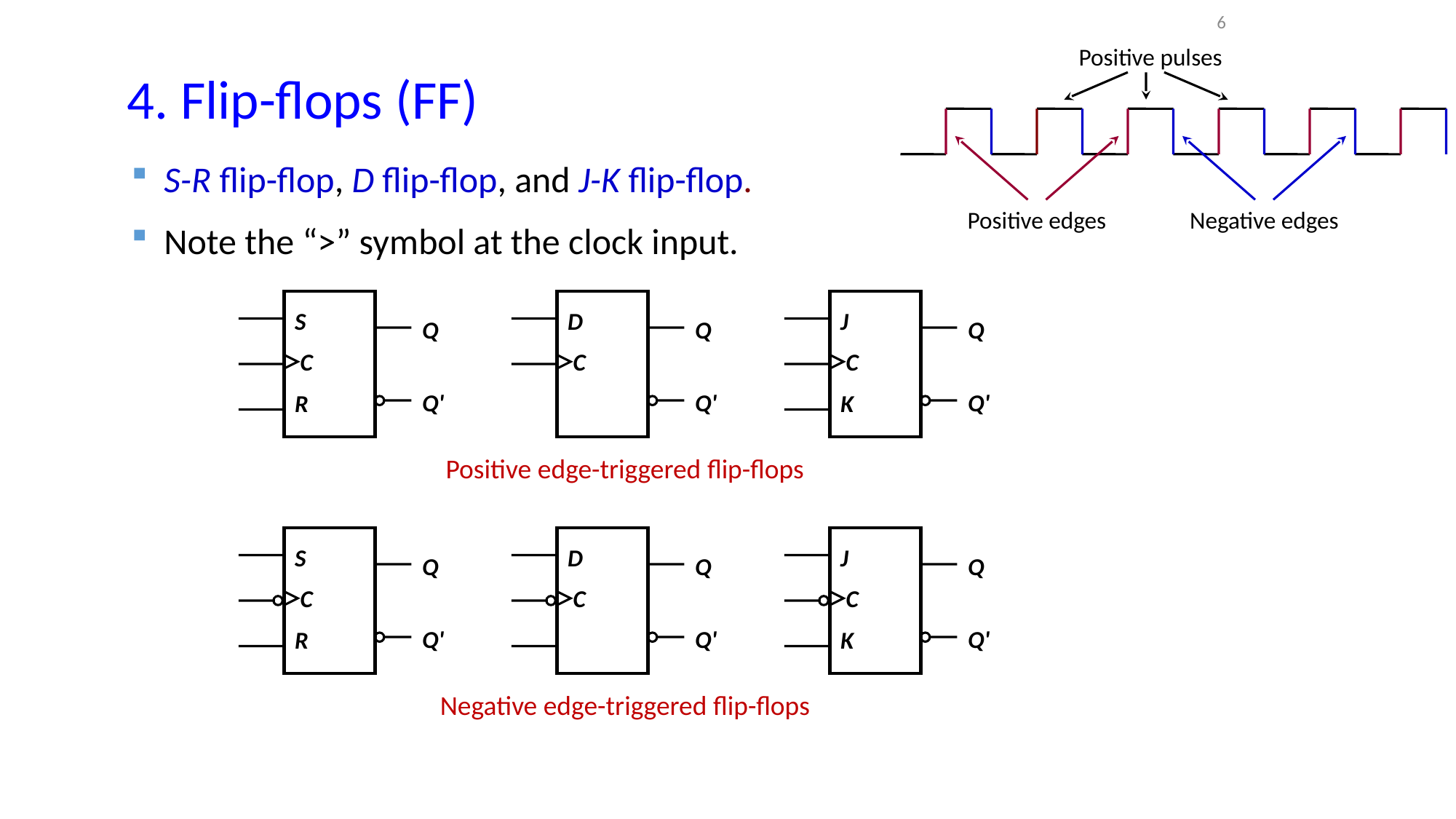

6
Positive pulses

Positive edges
Negative edges
# 4. Flip-flops (FF)
S-R flip-flop, D flip-flop, and J-K flip-flop.
Note the “>” symbol at the clock input.

S
 C
R
Q

Q'

D
 C
Q

Q'

J
 C
K
Q

Q'

Positive edge-triggered flip-flops

S
 C
R
Q

Q'

D
 C
Q

Q'

J
 C
K
Q

Q'

Negative edge-triggered flip-flops